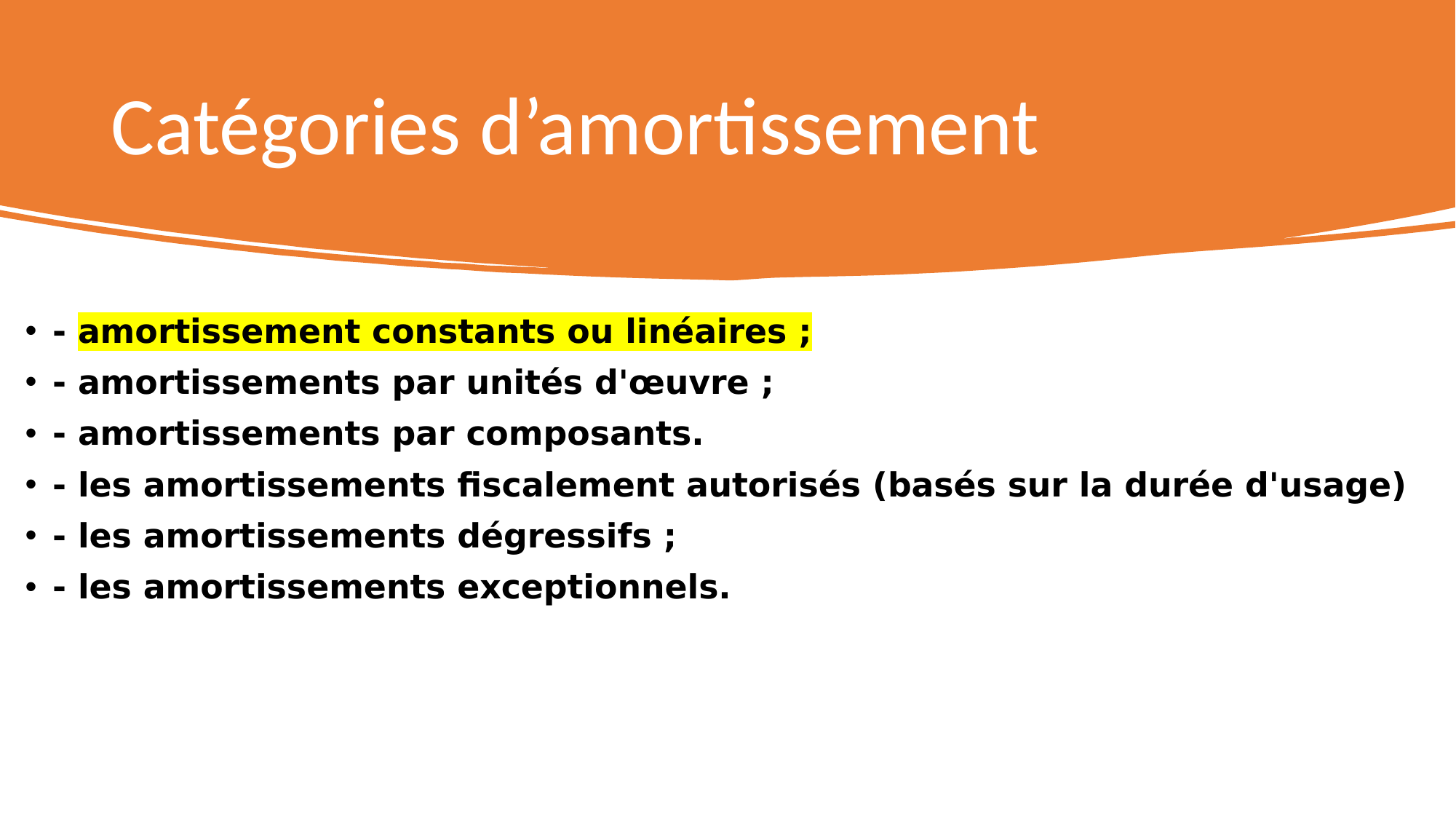

# Catégories d’amortissement
- amortissement constants ou linéaires ;
- amortissements par unités d'œuvre ;
- amortissements par composants.
- les amortissements fiscalement autorisés (basés sur la durée d'usage)
- les amortissements dégressifs ;
- les amortissements exceptionnels.